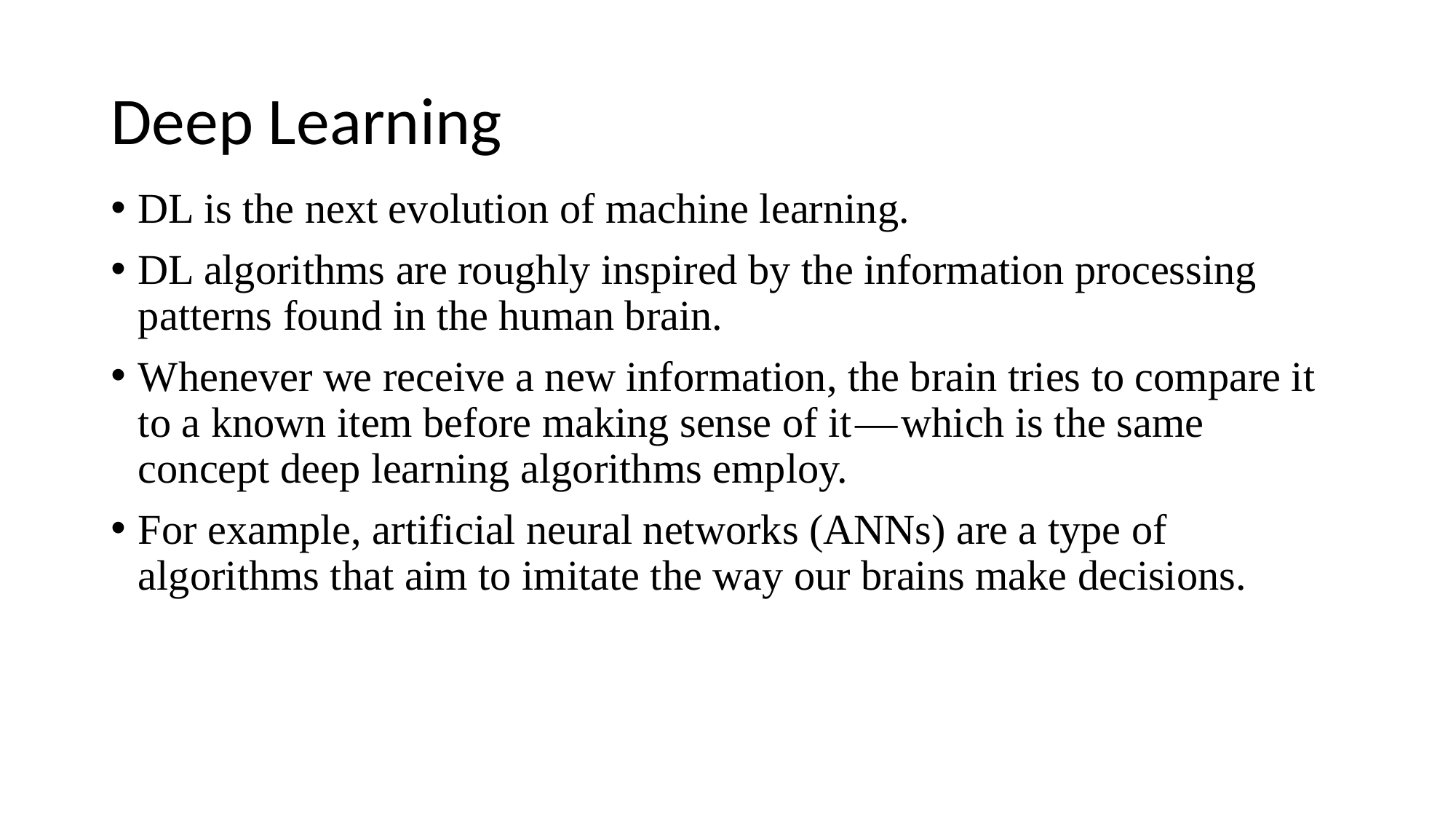

# Deep Learning
DL is the next evolution of machine learning.
DL algorithms are roughly inspired by the information processing patterns found in the human brain.
Whenever we receive a new information, the brain tries to compare it to a known item before making sense of it — which is the same concept deep learning algorithms employ.
For example, artificial neural networks (ANNs) are a type of algorithms that aim to imitate the way our brains make decisions.